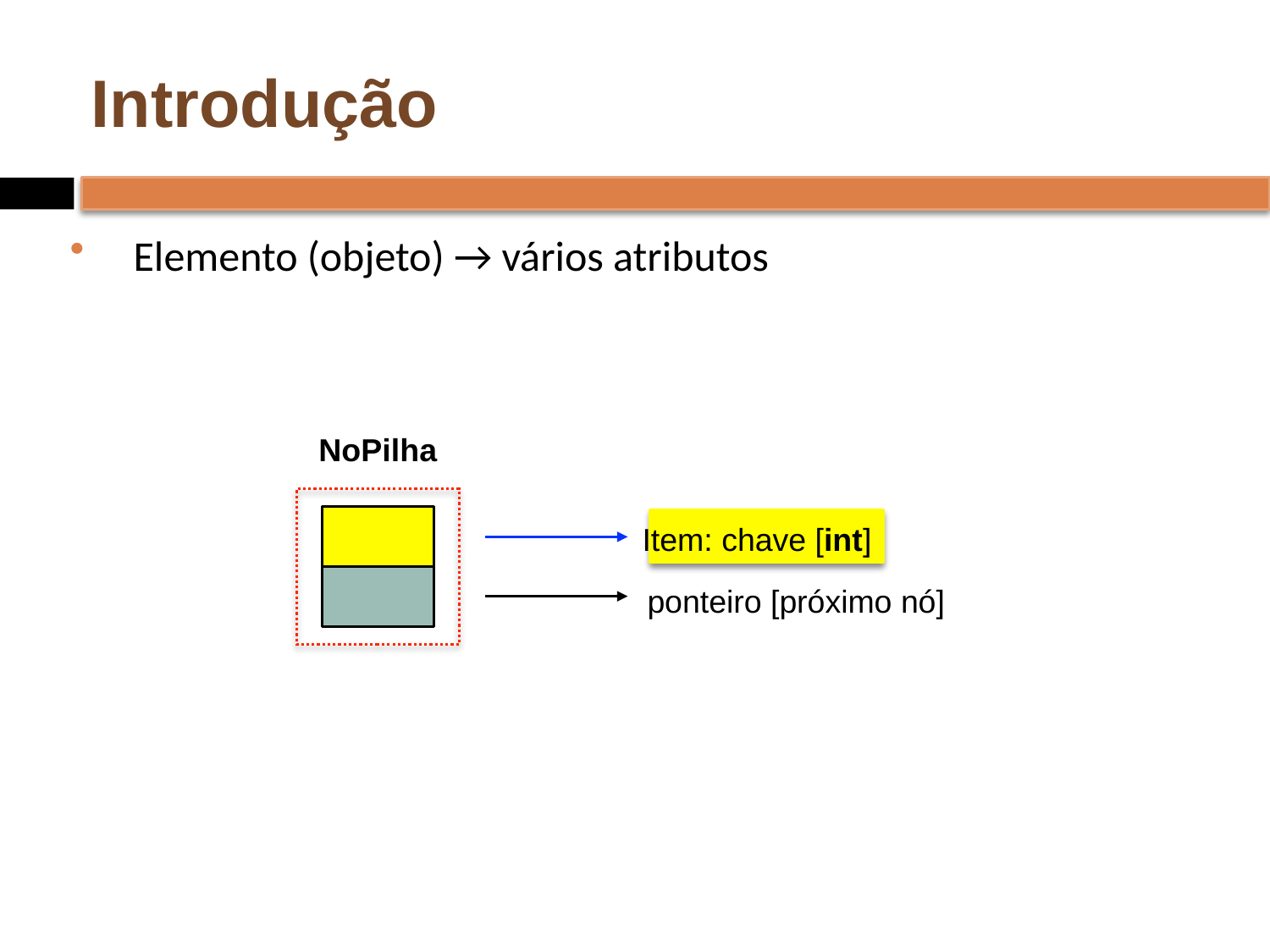

# Introdução
Elemento (objeto) → vários atributos
NoPilha

Item: chave [int]

ponteiro [próximo nó]

7